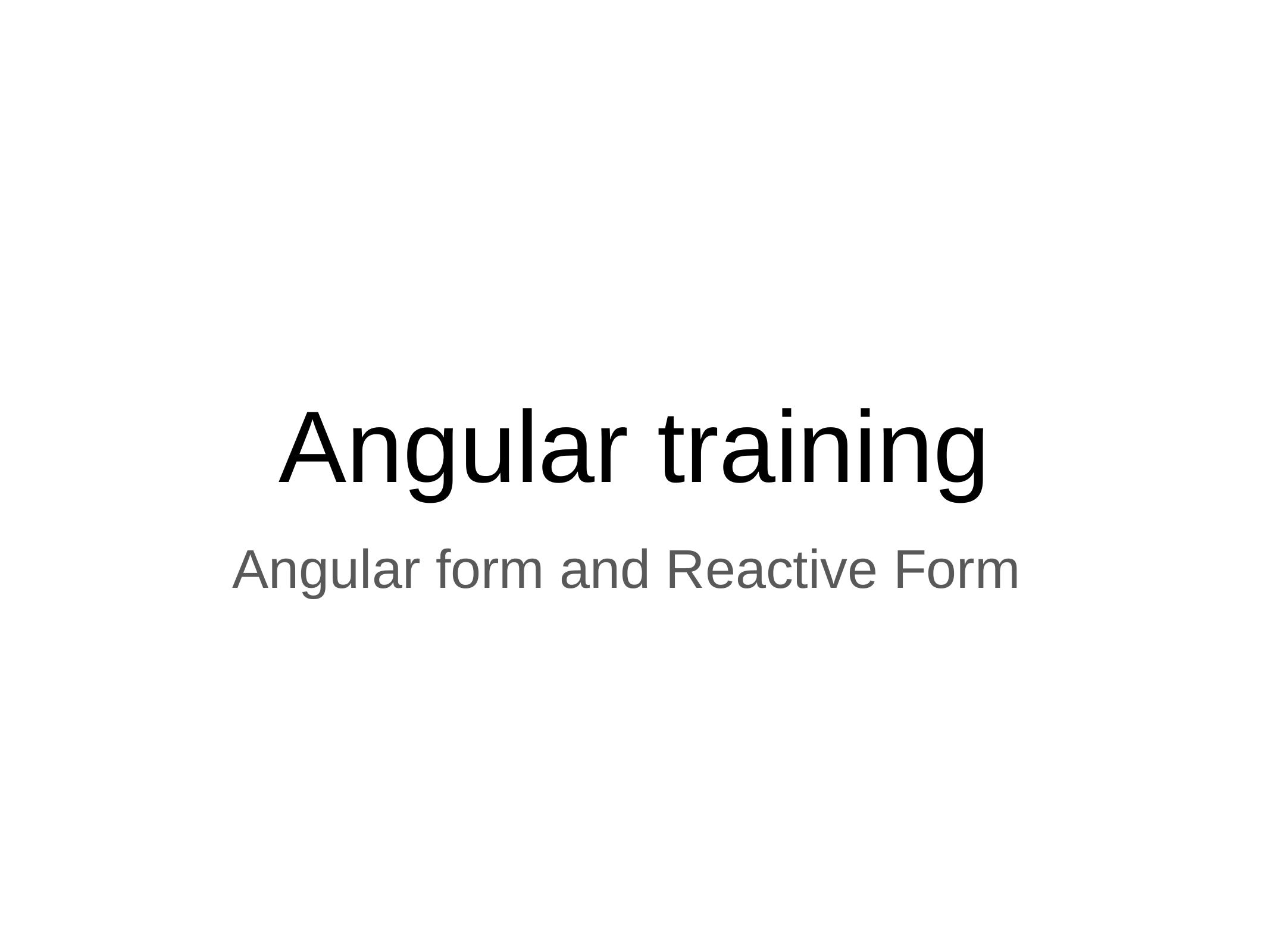

# Angular training
Angular form and Reactive Form